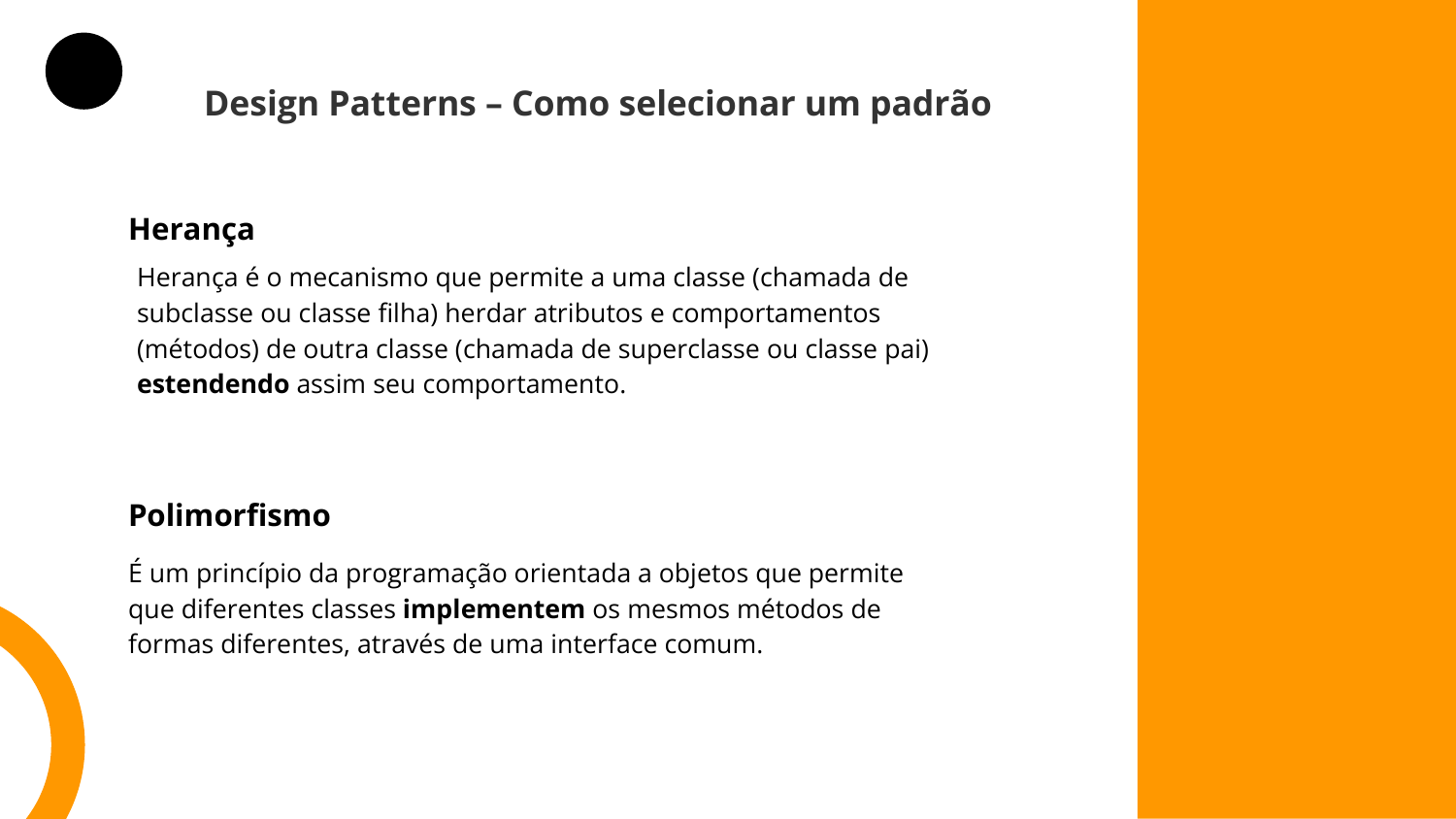

Design Patterns – Como selecionar um padrão
Herança
Herança é o mecanismo que permite a uma classe (chamada de subclasse ou classe filha) herdar atributos e comportamentos (métodos) de outra classe (chamada de superclasse ou classe pai) estendendo assim seu comportamento.
Polimorfismo
É um princípio da programação orientada a objetos que permite que diferentes classes implementem os mesmos métodos de formas diferentes, através de uma interface comum.